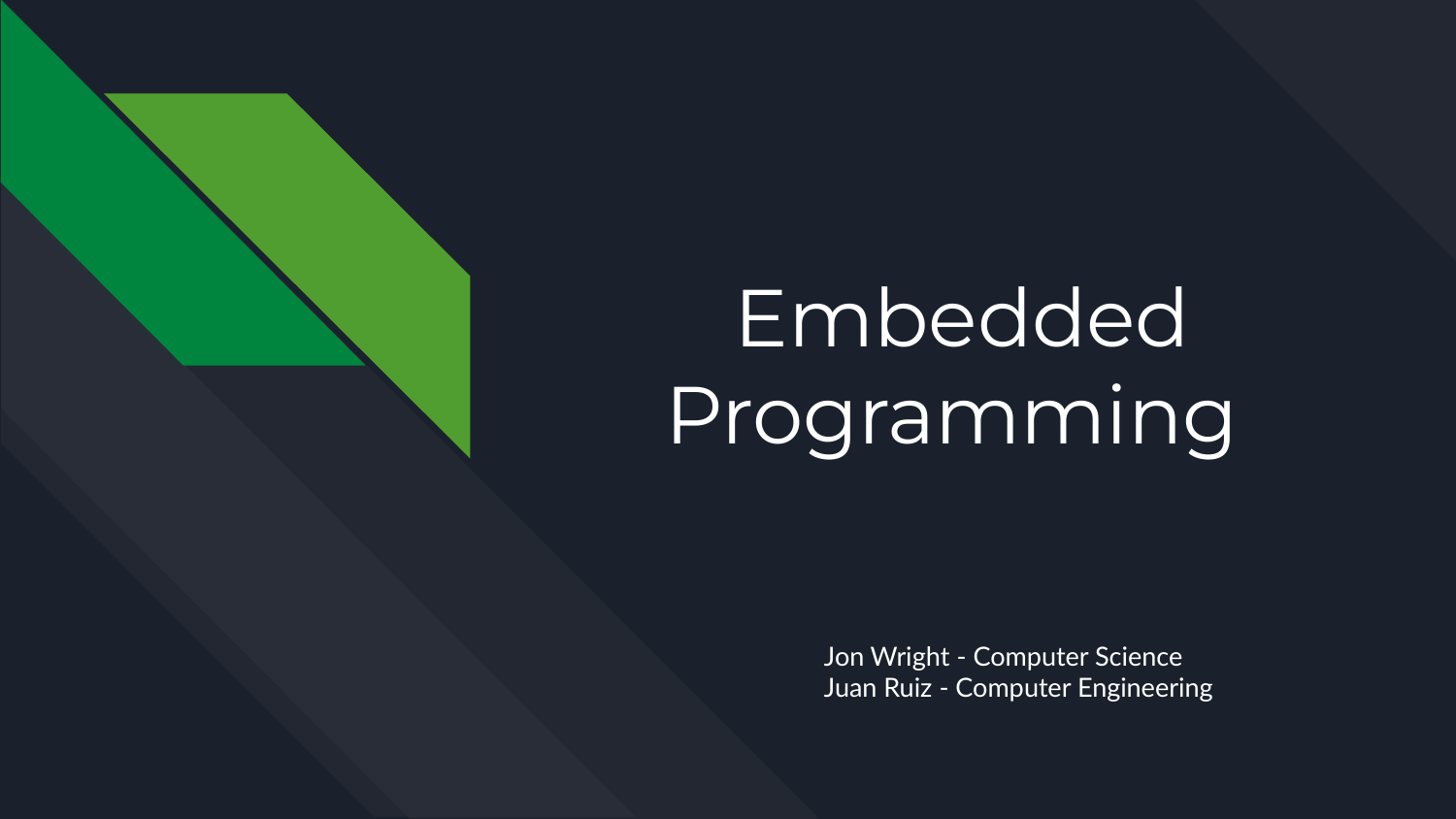

# Embedded Programming
Jon Wright - Computer Science
Juan Ruiz - Computer Engineering